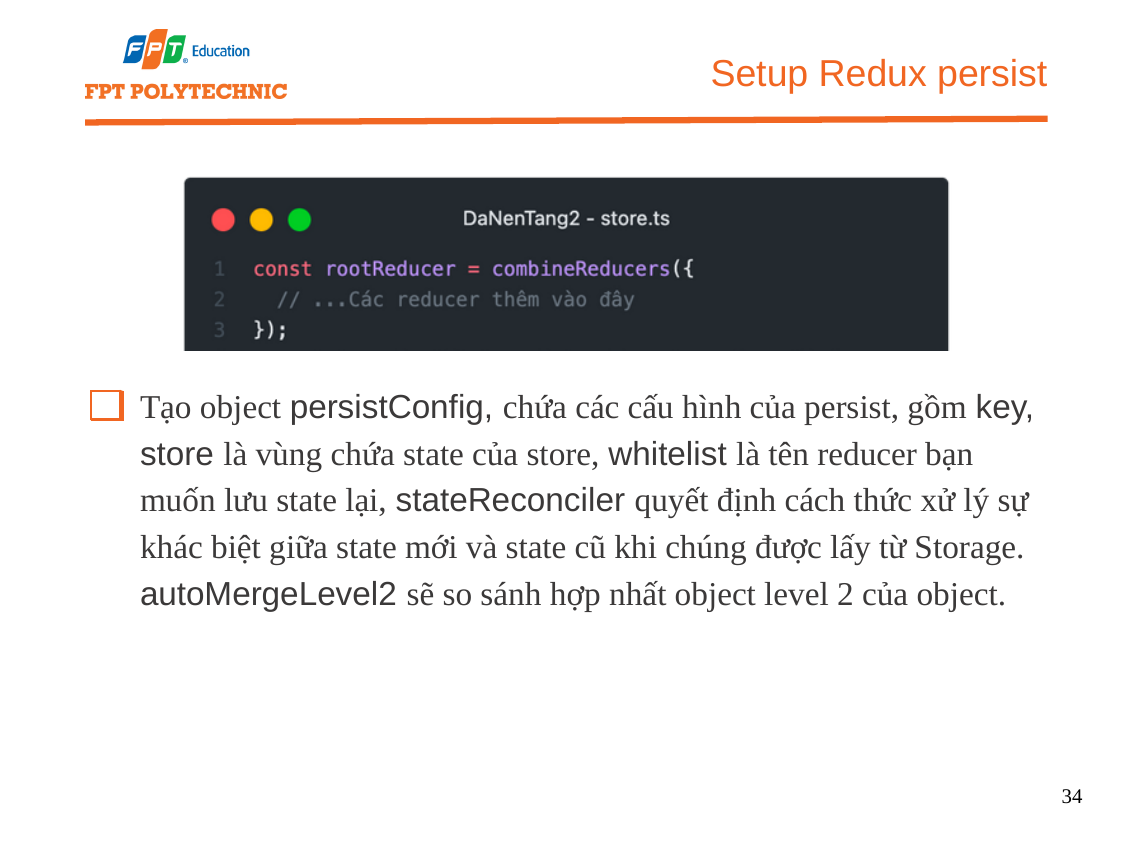

Setup Redux persist

Tạo object persistConfig, chứa các cấu hình của persist, gồm key, store là vùng chứa state của store, whitelist là tên reducer bạn muốn lưu state lại, stateReconciler quyết định cách thức xử lý sự khác biệt giữa state mới và state cũ khi chúng được lấy từ Storage. autoMergeLevel2 sẽ so sánh hợp nhất object level 2 của object.

34